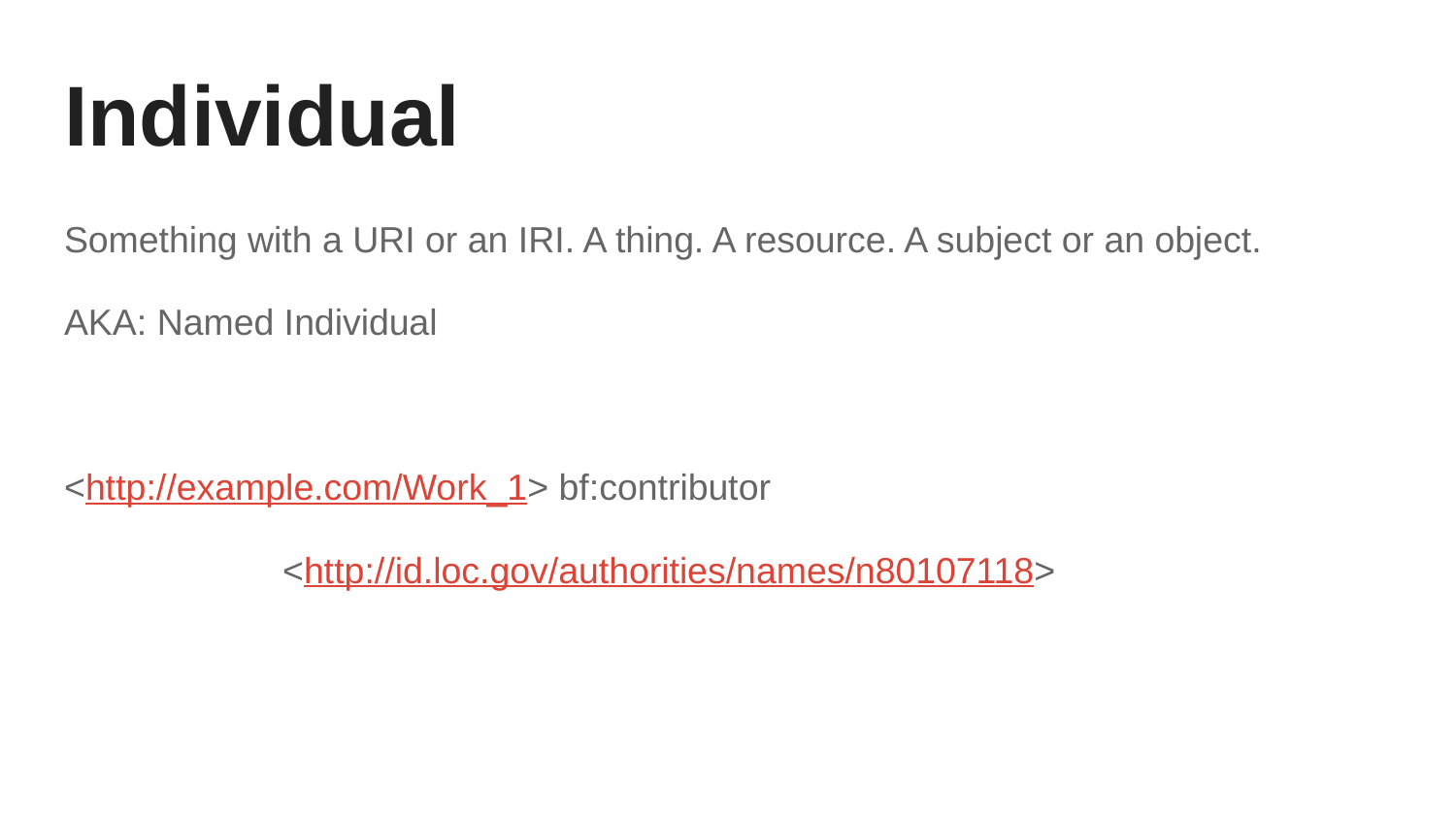

# Individual
Something with a URI or an IRI. A thing. A resource. A subject or an object.
AKA: Named Individual

<http://example.com/Work_1> bf:contributor
<http://id.loc.gov/authorities/names/n80107118>